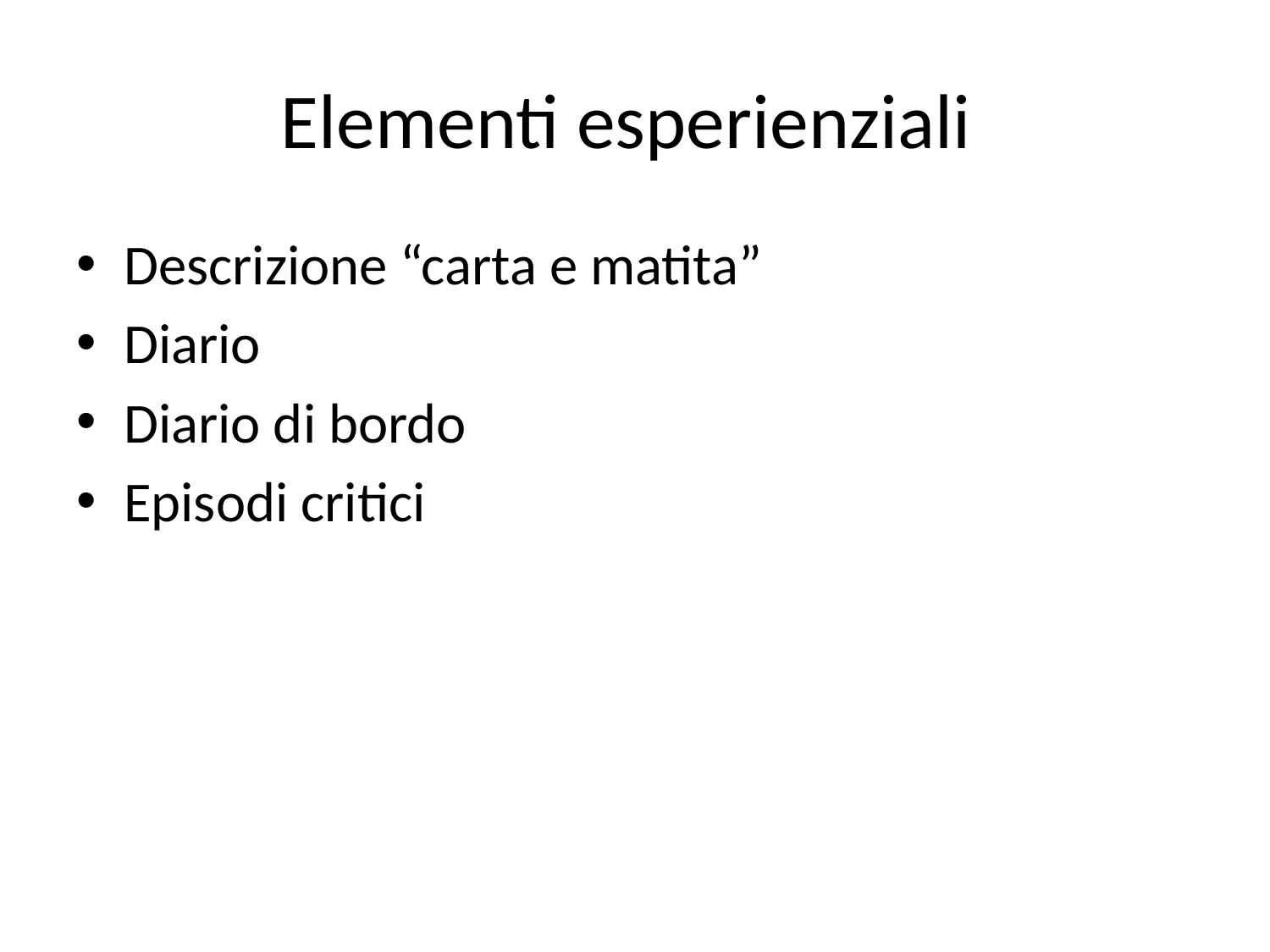

# Elementi esperienziali
Descrizione “carta e matita”
Diario
Diario di bordo
Episodi critici